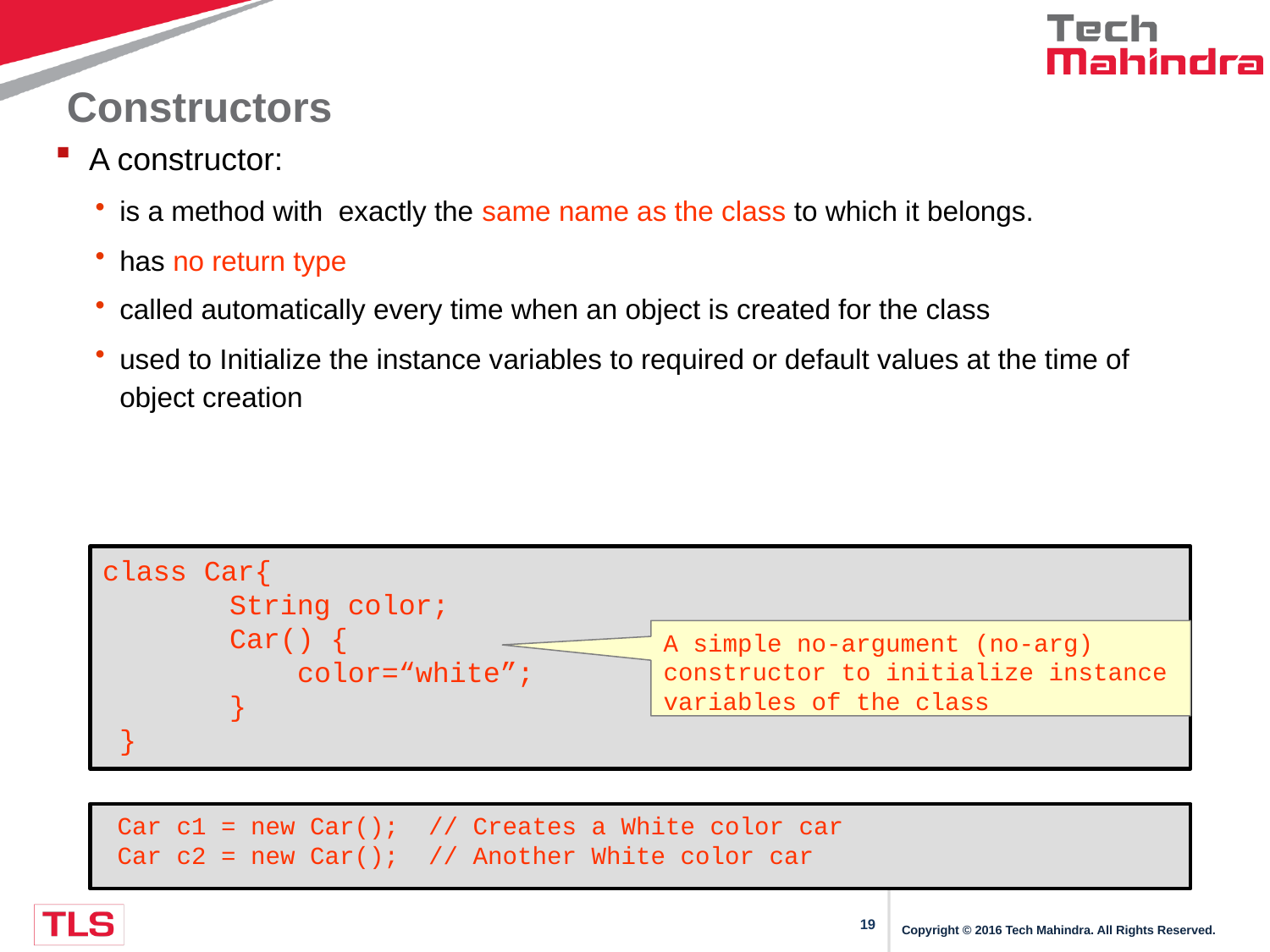

# Constructors
 A constructor:
is a method with  exactly the same name as the class to which it belongs.
has no return type
called automatically every time when an object is created for the class
used to Initialize the instance variables to required or default values at the time of object creation
class Car{
	String color;
	Car() {
	    color=“white”;
     	}
 }
A simple no-argument (no-arg) constructor to initialize instance variables of the class
 Car c1 = new Car();  // Creates a White color car
 Car c2 = new Car();  // Another White color car

Copyright © 2016 Tech Mahindra. All Rights Reserved.